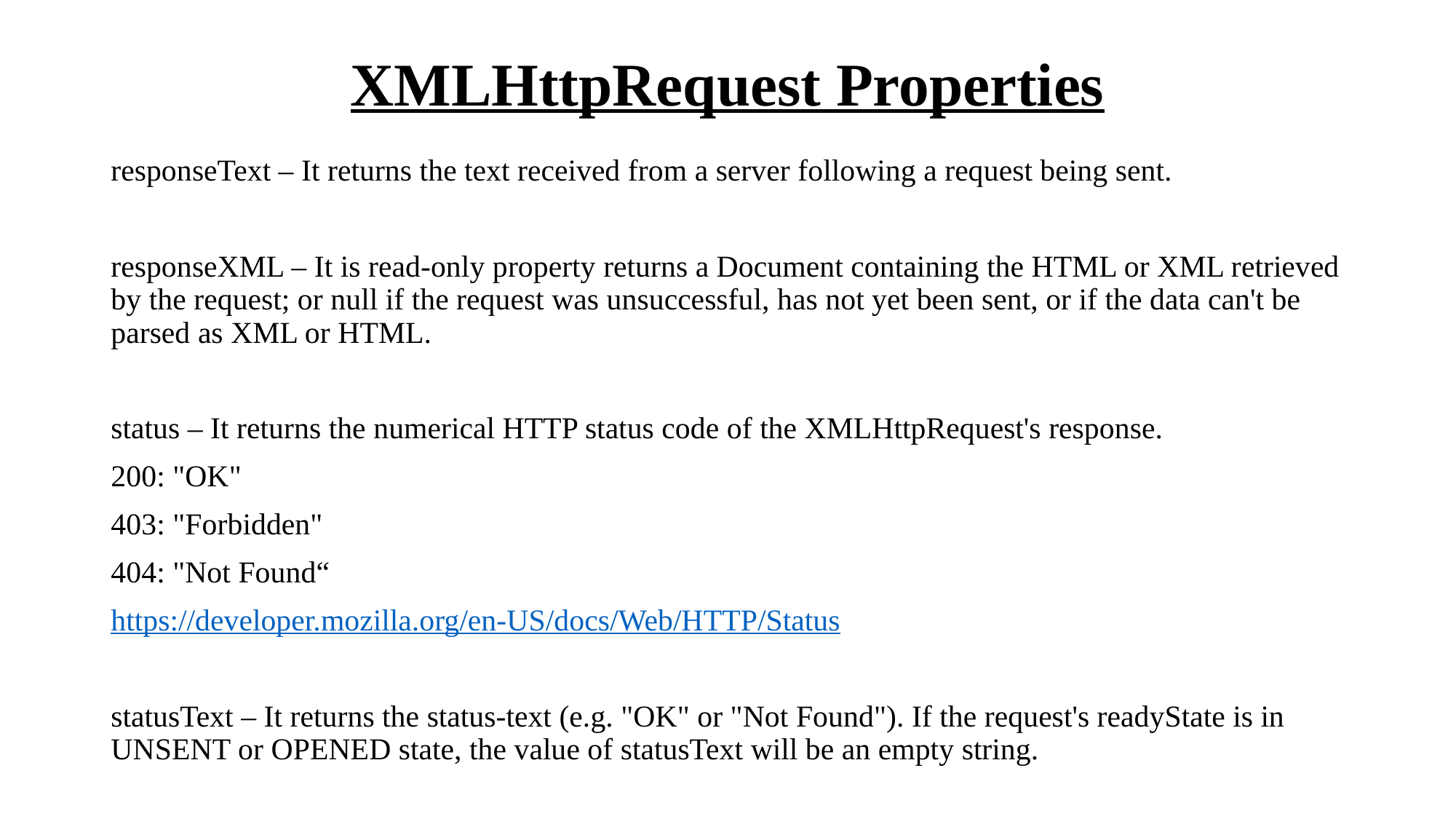

# XMLHttpRequest Properties
responseText – It returns the text received from a server following a request being sent.

responseXML – It is read-only property returns a Document containing the HTML or XML retrieved by the request; or null if the request was unsuccessful, has not yet been sent, or if the data can't be parsed as XML or HTML.

status – It returns the numerical HTTP status code of the XMLHttpRequest's response.
200: "OK"
403: "Forbidden"
404: "Not Found“
https://developer.mozilla.org/en-US/docs/Web/HTTP/Status

statusText – It returns the status-text (e.g. "OK" or "Not Found"). If the request's readyState is in UNSENT or OPENED state, the value of statusText will be an empty string.